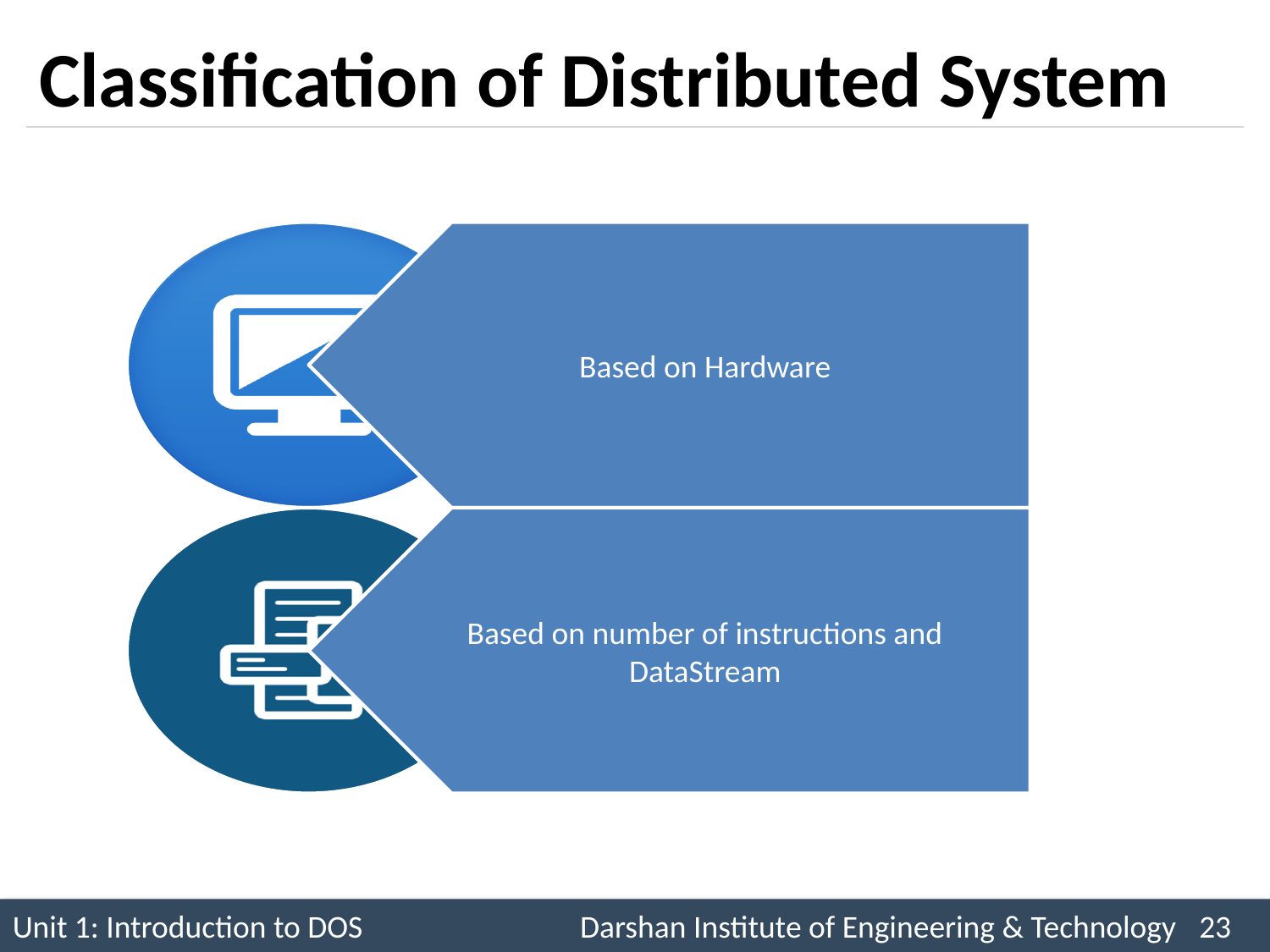

# Classification of Distributed System
Based on Hardware
Based on number of instructions and DataStream